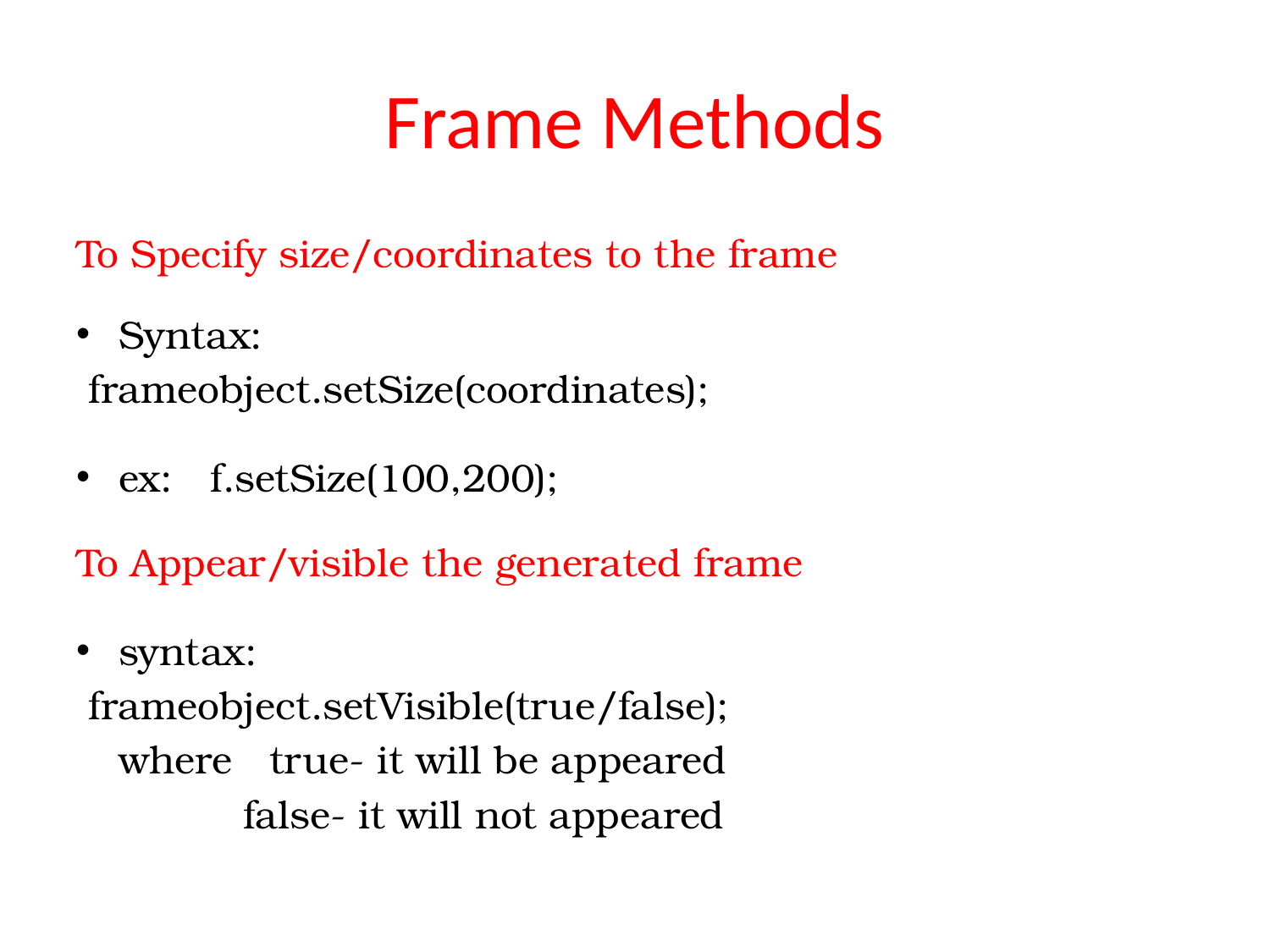

# Frame Methods
To Specify size/coordinates to the frame

Syntax:
 frameobject.setSize(coordinates);

ex:   f.setSize(100,200);

To Appear/visible the generated frame

syntax:
 frameobject.setVisible(true/false);
 			where   true- it will be appeared
     			   false- it will not appeared